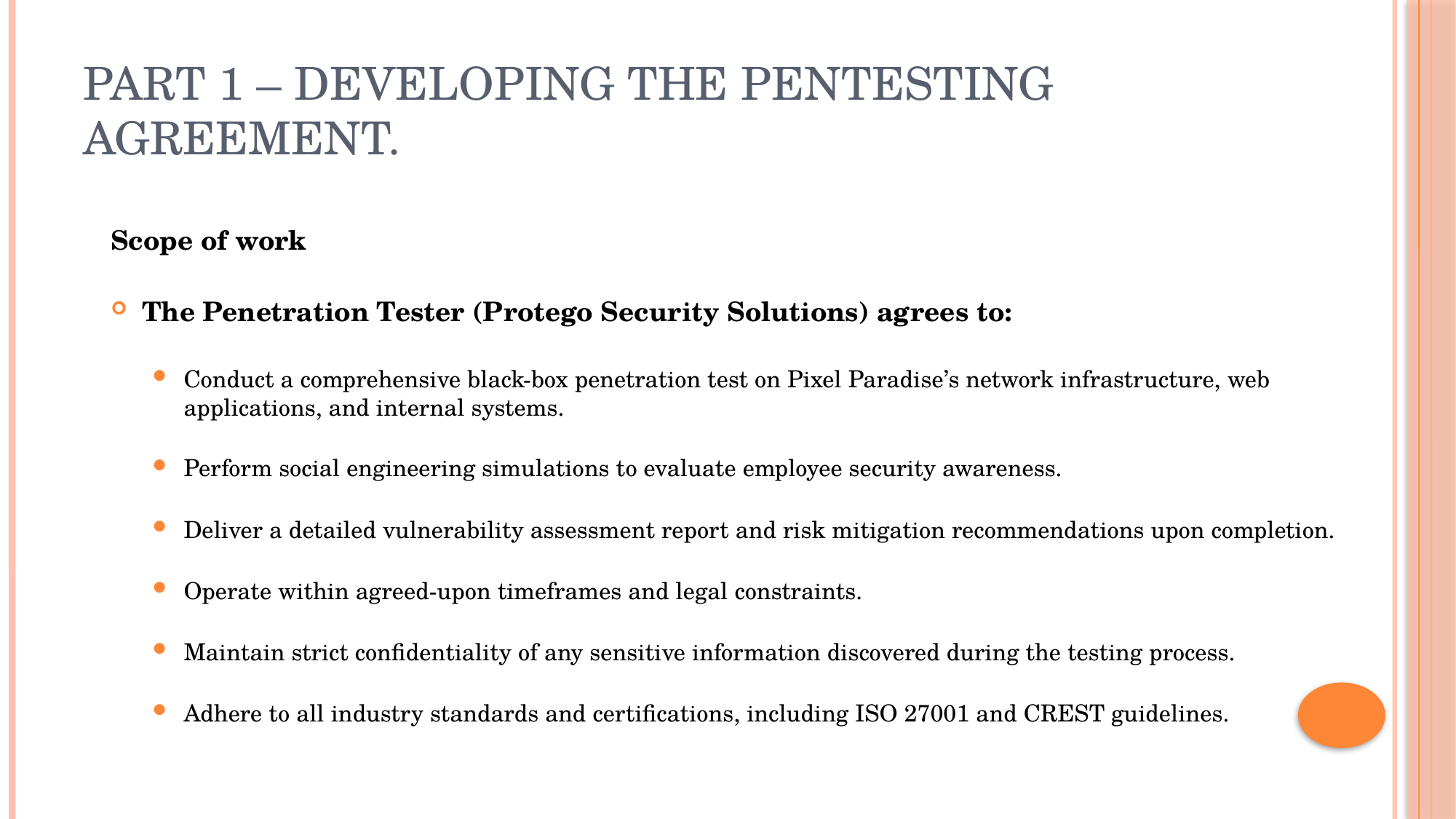

# Part 1 – Developing the pentesting agreement.
Scope of work
The Penetration Tester (Protego Security Solutions) agrees to:
Conduct a comprehensive black-box penetration test on Pixel Paradise’s network infrastructure, web applications, and internal systems.
Perform social engineering simulations to evaluate employee security awareness.
Deliver a detailed vulnerability assessment report and risk mitigation recommendations upon completion.
Operate within agreed-upon timeframes and legal constraints.
Maintain strict confidentiality of any sensitive information discovered during the testing process.
Adhere to all industry standards and certifications, including ISO 27001 and CREST guidelines.